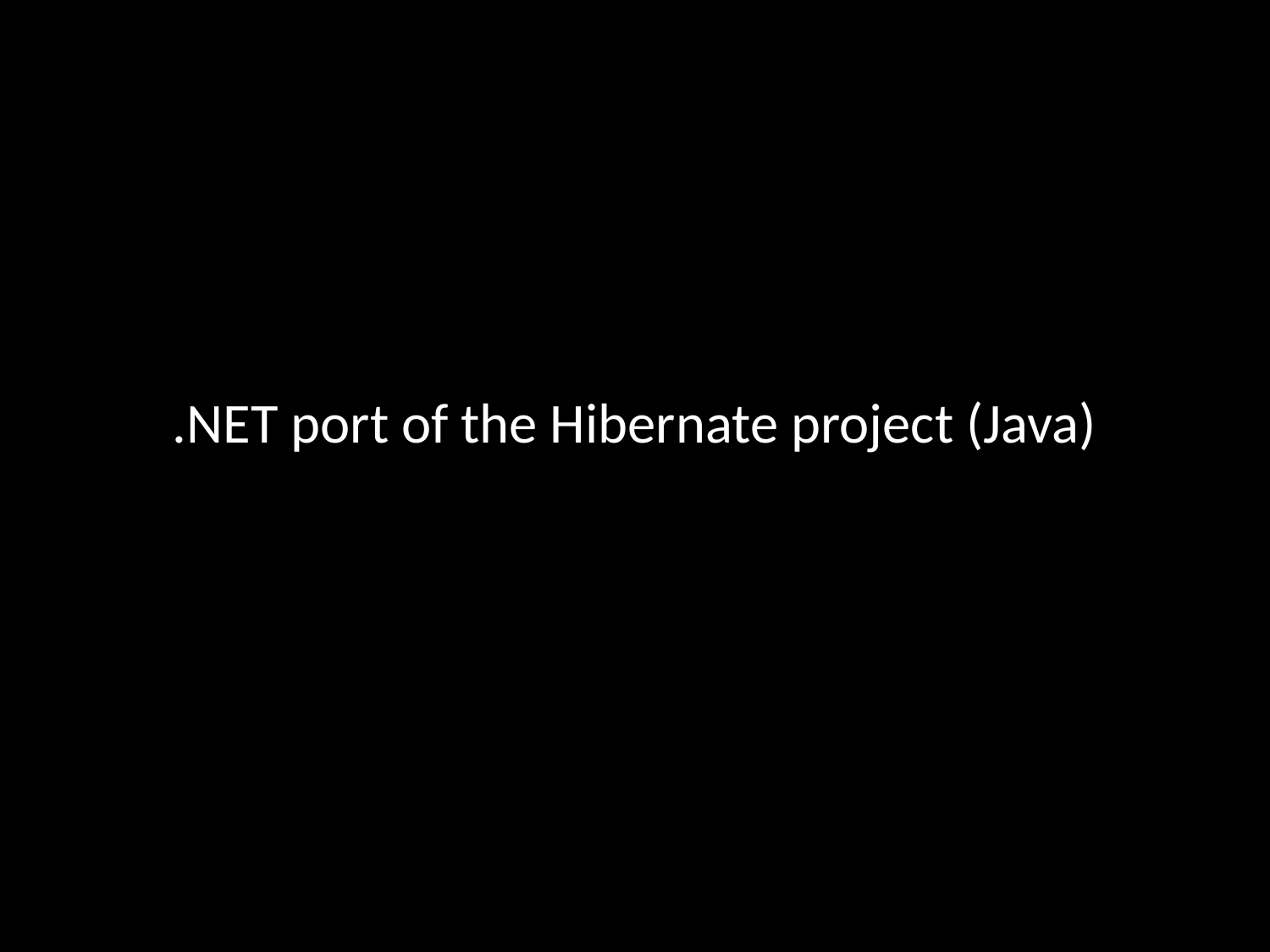

#

.NET port of the Hibernate project (Java)